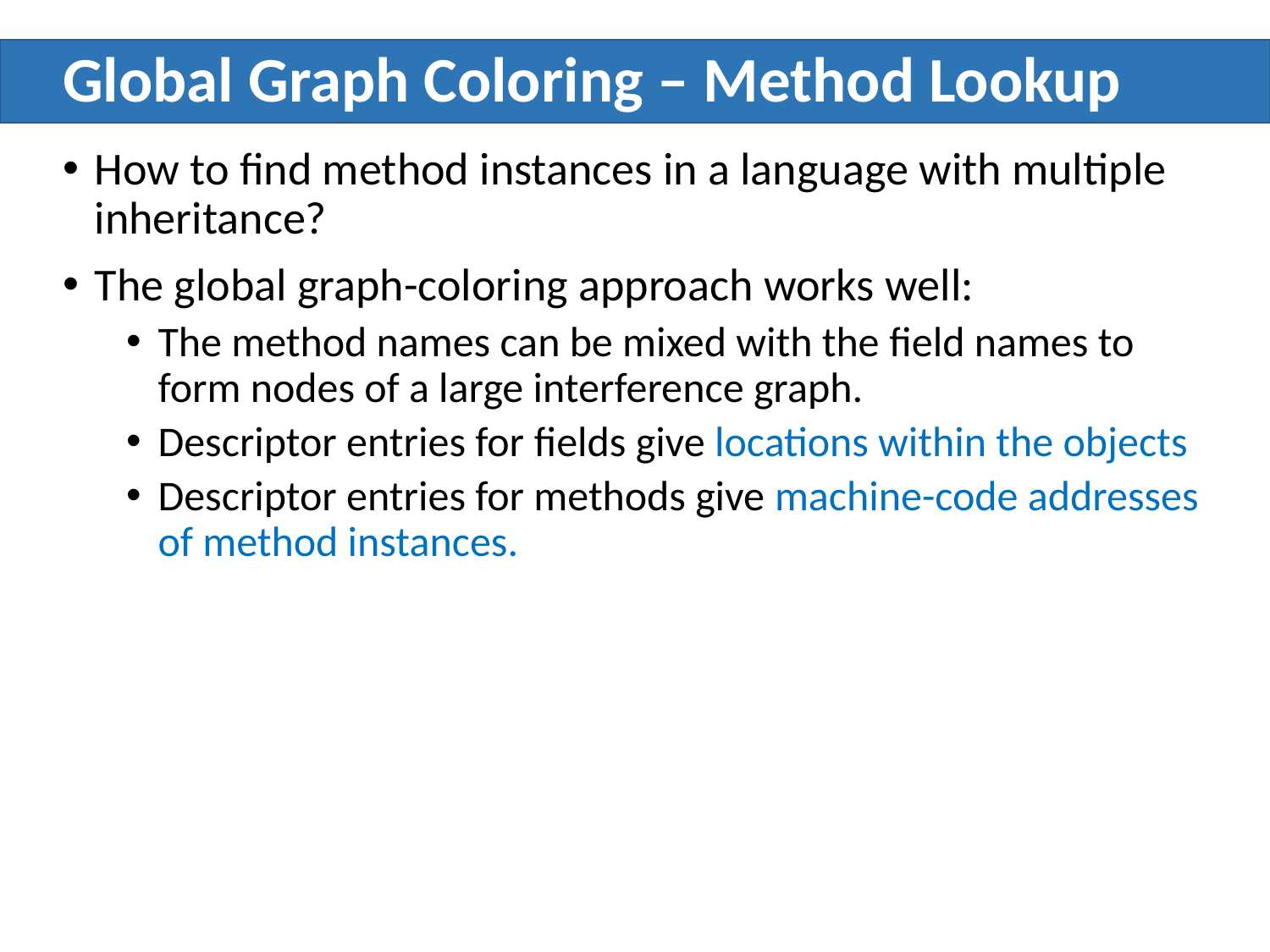

# Global Graph Coloring – Method Lookup
How to find method instances in a language with multiple inheritance?
The global graph-coloring approach works well:
The method names can be mixed with the ﬁeld names to form nodes of a large interference graph.
Descriptor entries for ﬁelds give locations within the objects
Descriptor entries for methods give machine-code addresses of method instances.